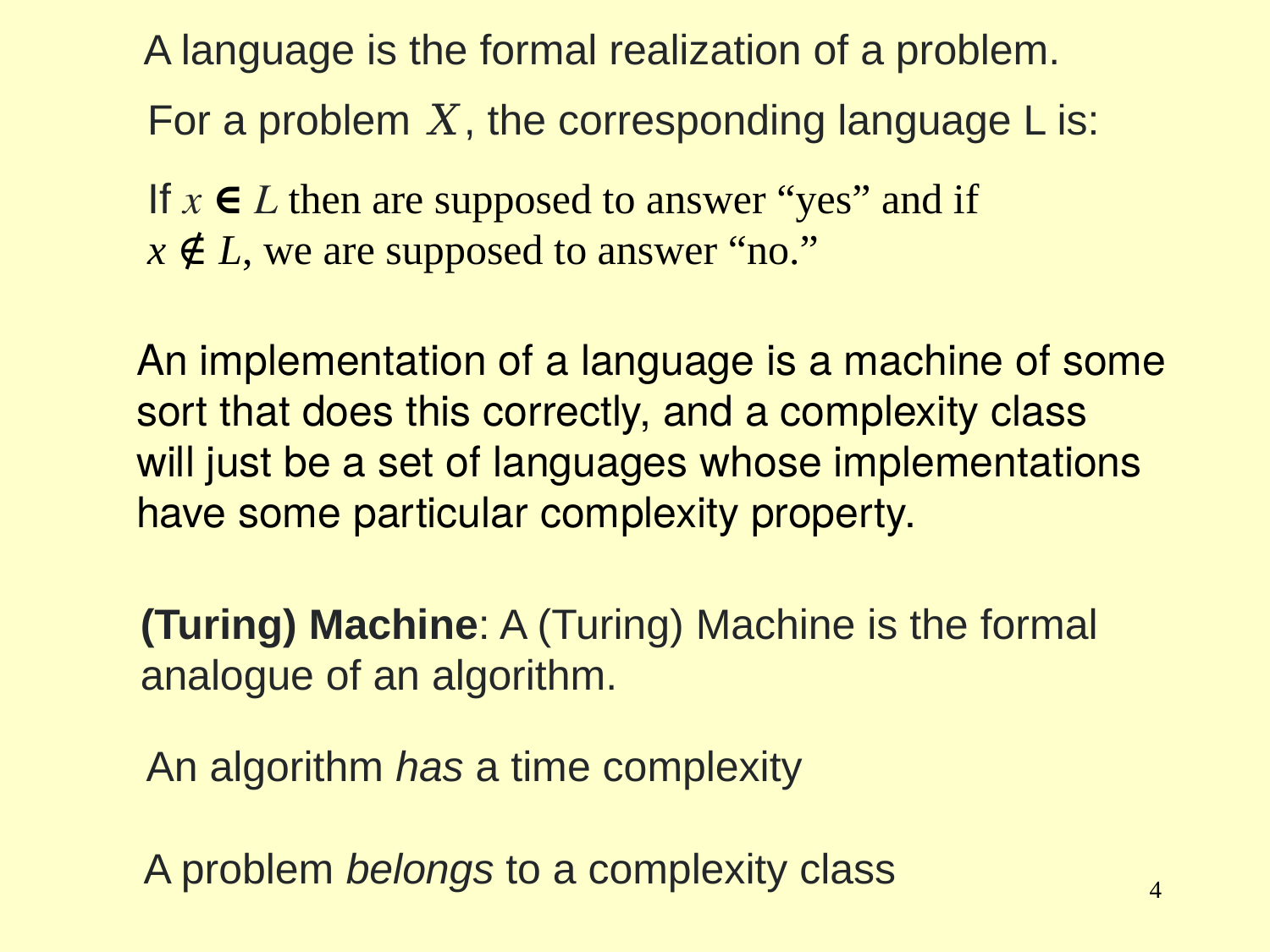

A language is the formal realization of a problem.
For a problem 𝑋, the corresponding language L is:
If x ∈ L then are supposed to answer “yes” and if
x ∉ L, we are supposed to answer “no.”
An implementation of a language is a machine of some sort that does this correctly, and a complexity class
will just be a set of languages whose implementations have some particular complexity property.
(Turing) Machine: A (Turing) Machine is the formal analogue of an algorithm.
 An algorithm has a time complexity
A problem belongs to a complexity class
4